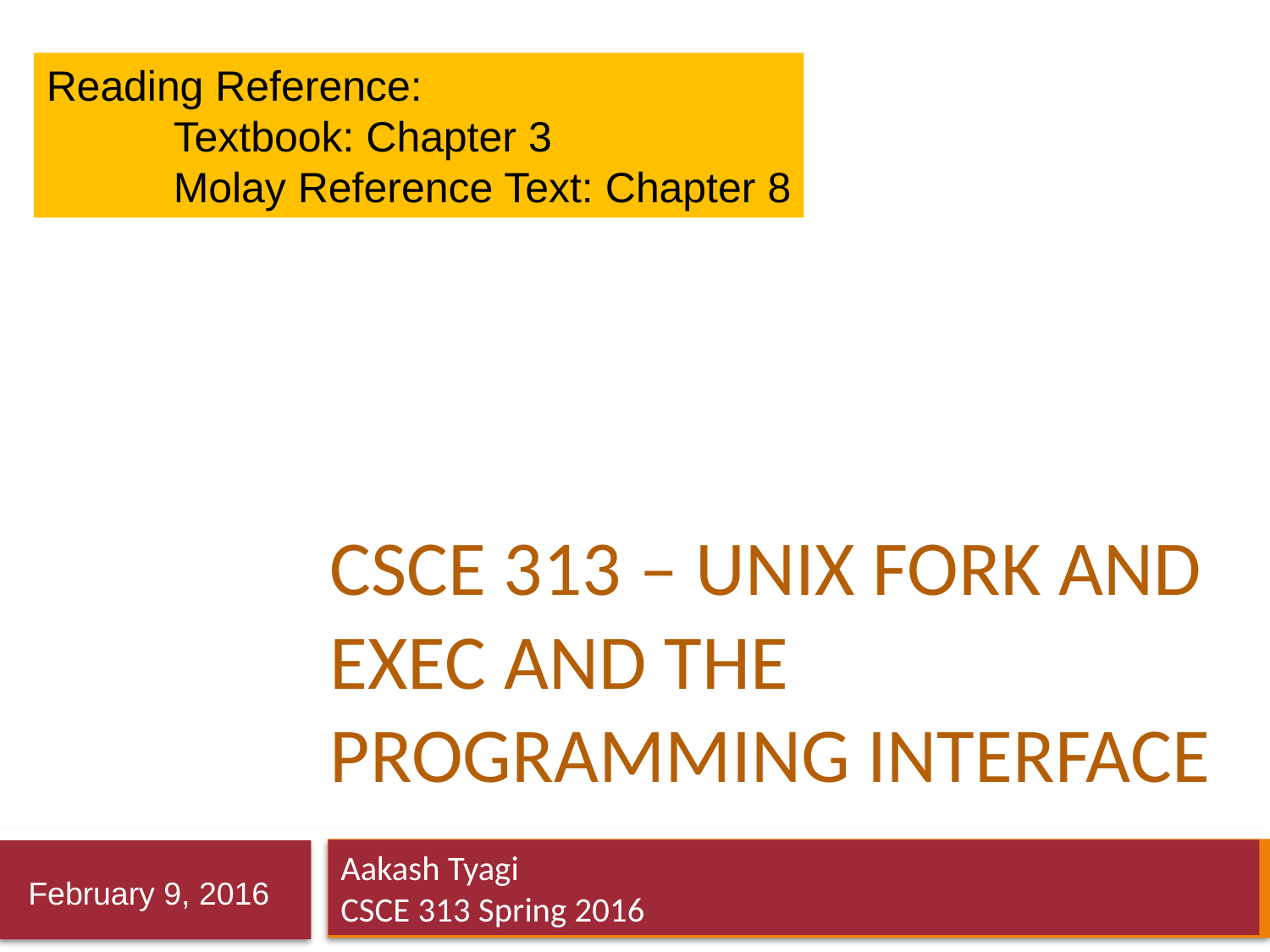

Reading Reference:
	Textbook: Chapter 3
	Molay Reference Text: Chapter 8
# CSCE 313 – Unix fork and exec and the programming interface
Aakash Tyagi
CSCE 313 Spring 2016
February 9, 2016